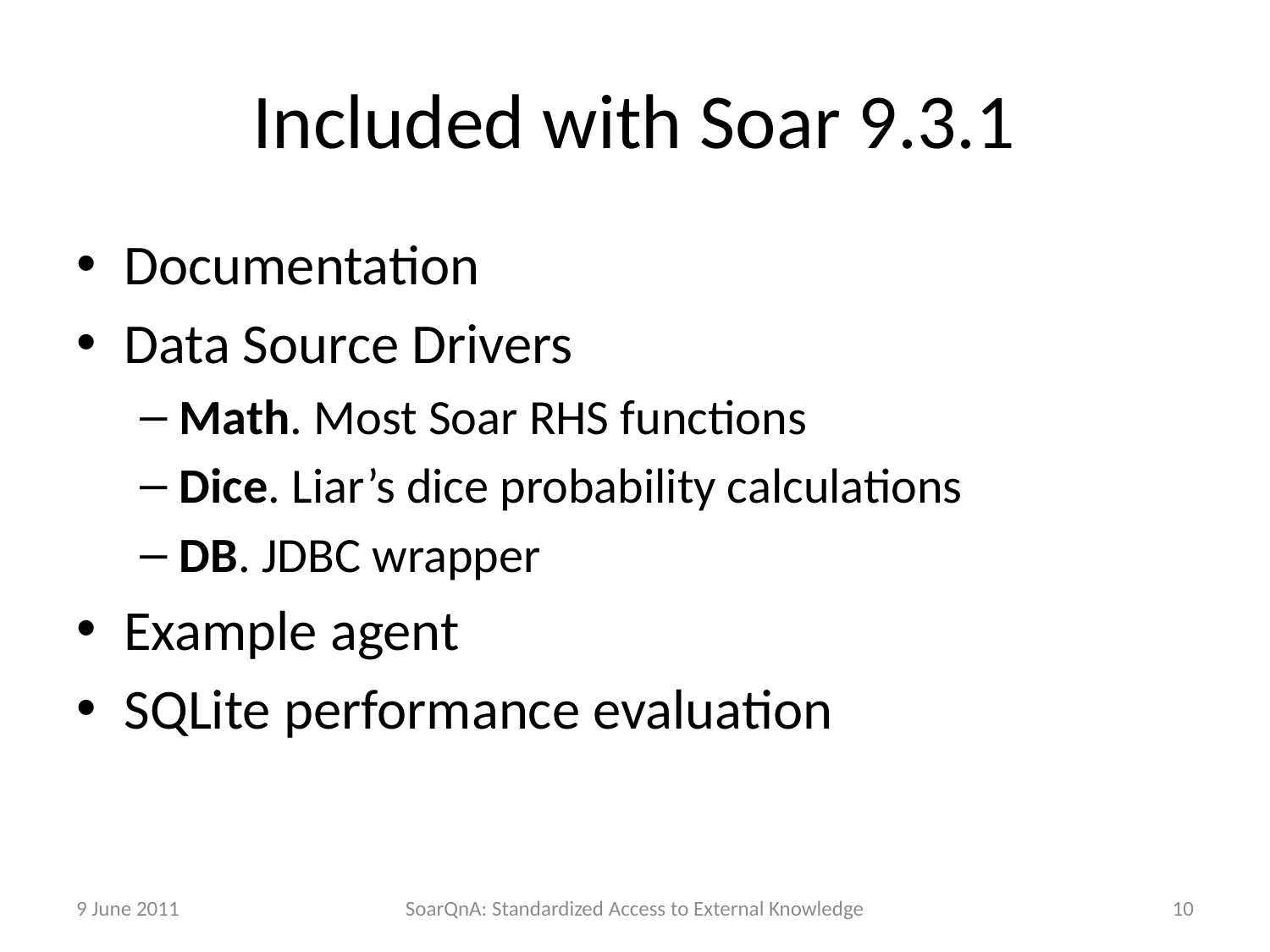

# Included with Soar 9.3.1
Documentation
Data Source Drivers
Math. Most Soar RHS functions
Dice. Liar’s dice probability calculations
DB. JDBC wrapper
Example agent
SQLite performance evaluation
9 June 2011
SoarQnA: Standardized Access to External Knowledge
10